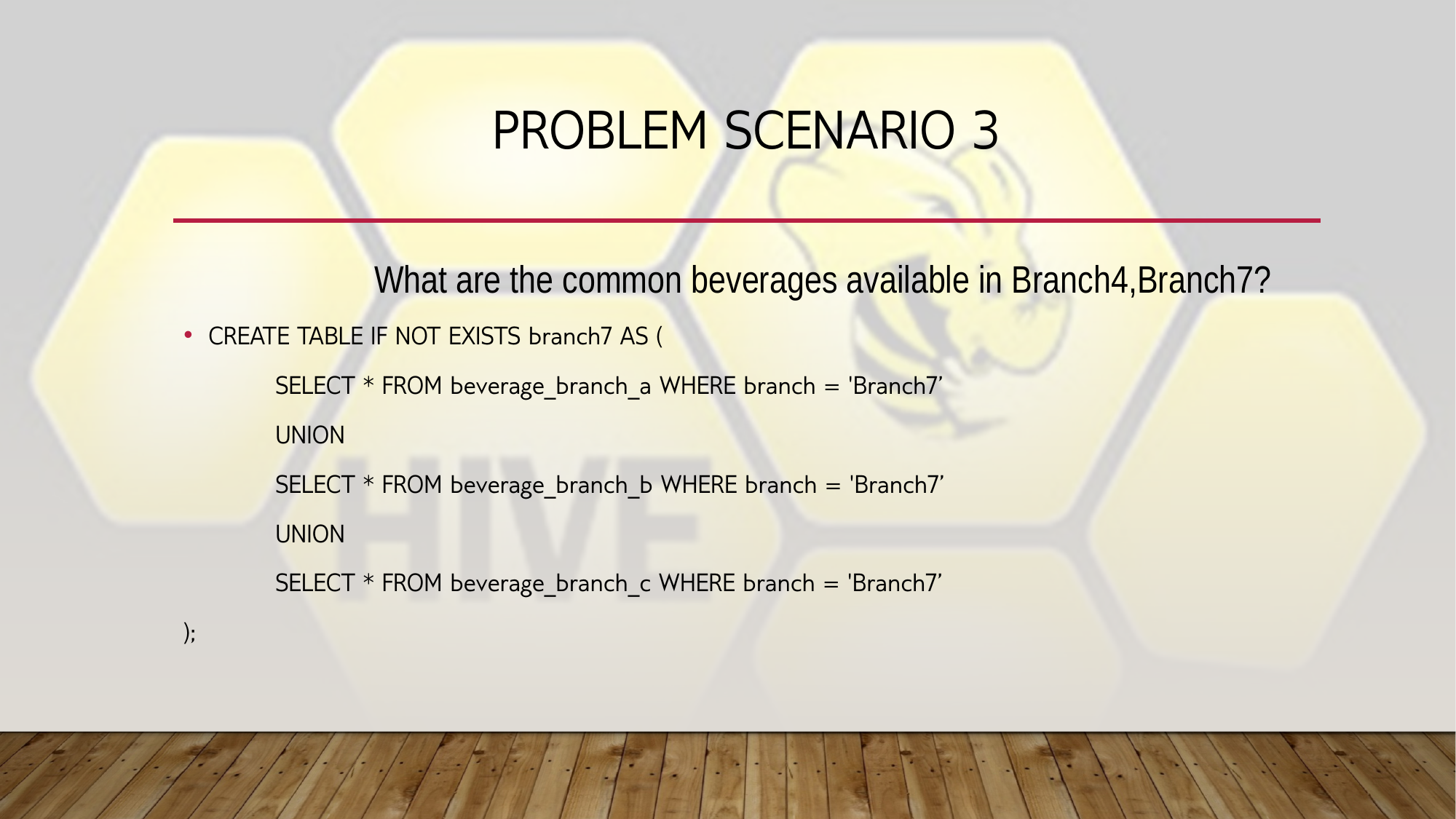

# Problem Scenario 3
What are the common beverages available in Branch4,Branch7?
CREATE TABLE IF NOT EXISTS branch7 AS (
	SELECT * FROM beverage_branch_a WHERE branch = 'Branch7’
	UNION
	SELECT * FROM beverage_branch_b WHERE branch = 'Branch7’
	UNION
	SELECT * FROM beverage_branch_c WHERE branch = 'Branch7’
);